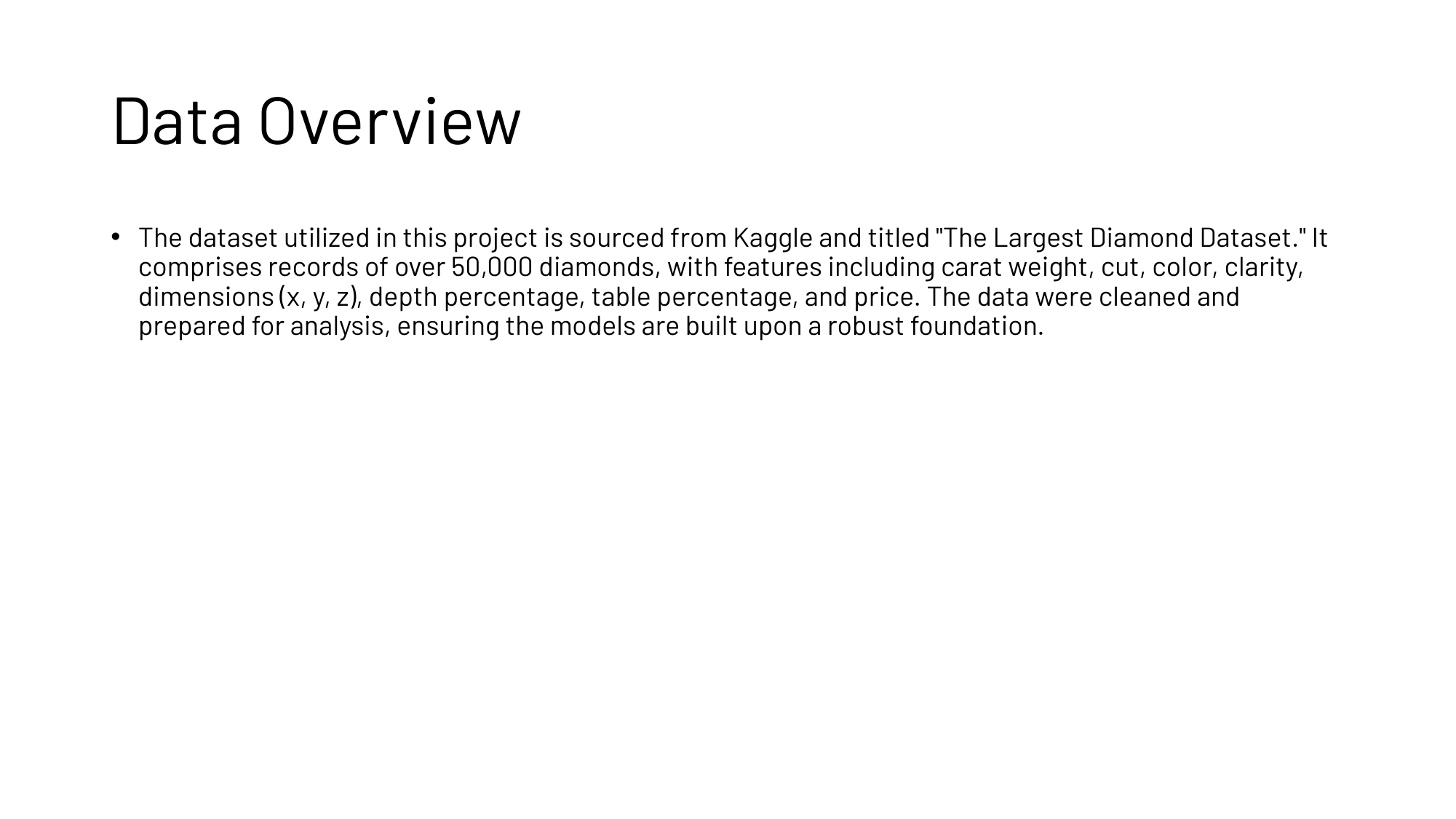

# Data Overview
The dataset utilized in this project is sourced from Kaggle and titled "The Largest Diamond Dataset." It comprises records of over 50,000 diamonds, with features including carat weight, cut, color, clarity, dimensions (x, y, z), depth percentage, table percentage, and price. The data were cleaned and prepared for analysis, ensuring the models are built upon a robust foundation.